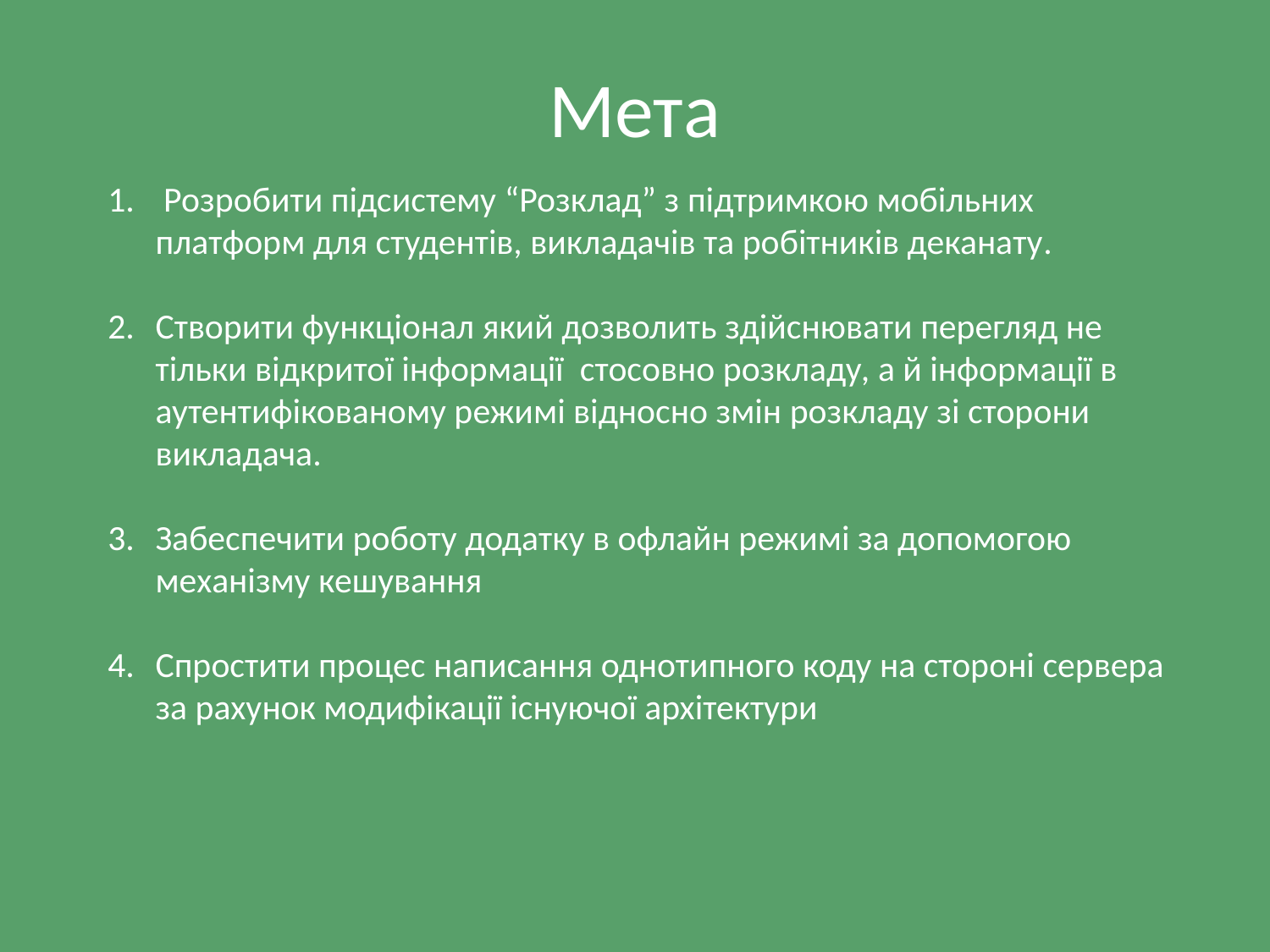

# Мета
 Розробити підсистему “Розклад” з підтримкою мобільних платформ для студентів, викладачів та робітників деканату.

Створити функціонал який дозволить здійснювати перегляд не тільки відкритої інформації  стосовно розкладу, а й інформації в аутентифікованому режимі відносно змін розкладу зі сторони викладача.

Забеспечити роботу додатку в офлайн режимі за допомогою механізму кешування

Спростити процес написання однотипного коду на стороні сервера за рахунок модифікації існуючої архітектури